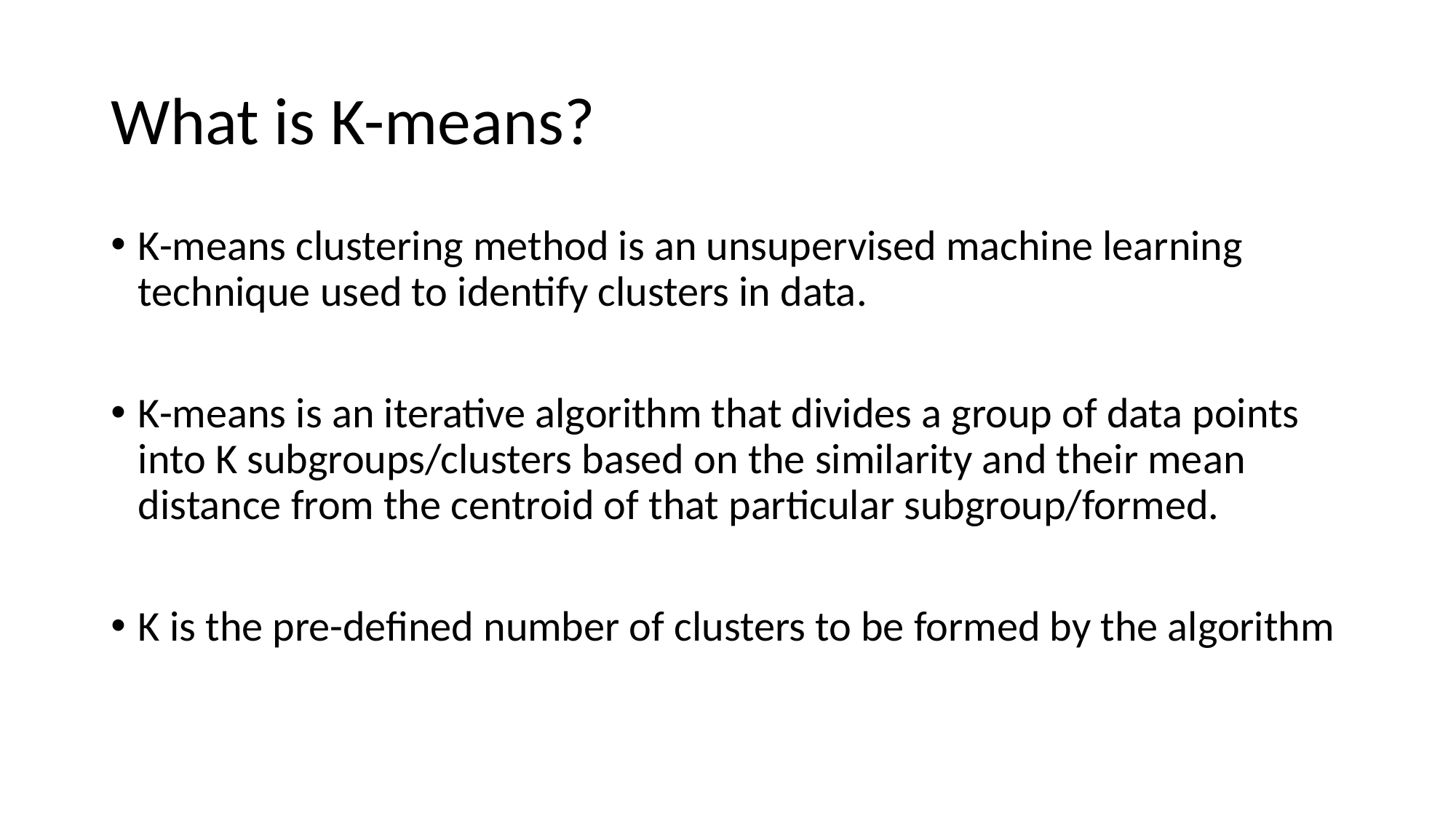

# What is K-means?
K-means clustering method is an unsupervised machine learning technique used to identify clusters in data.

K-means is an iterative algorithm that divides a group of data points into K subgroups/clusters based on the similarity and their mean distance from the centroid of that particular subgroup/formed.

K is the pre-defined number of clusters to be formed by the algorithm